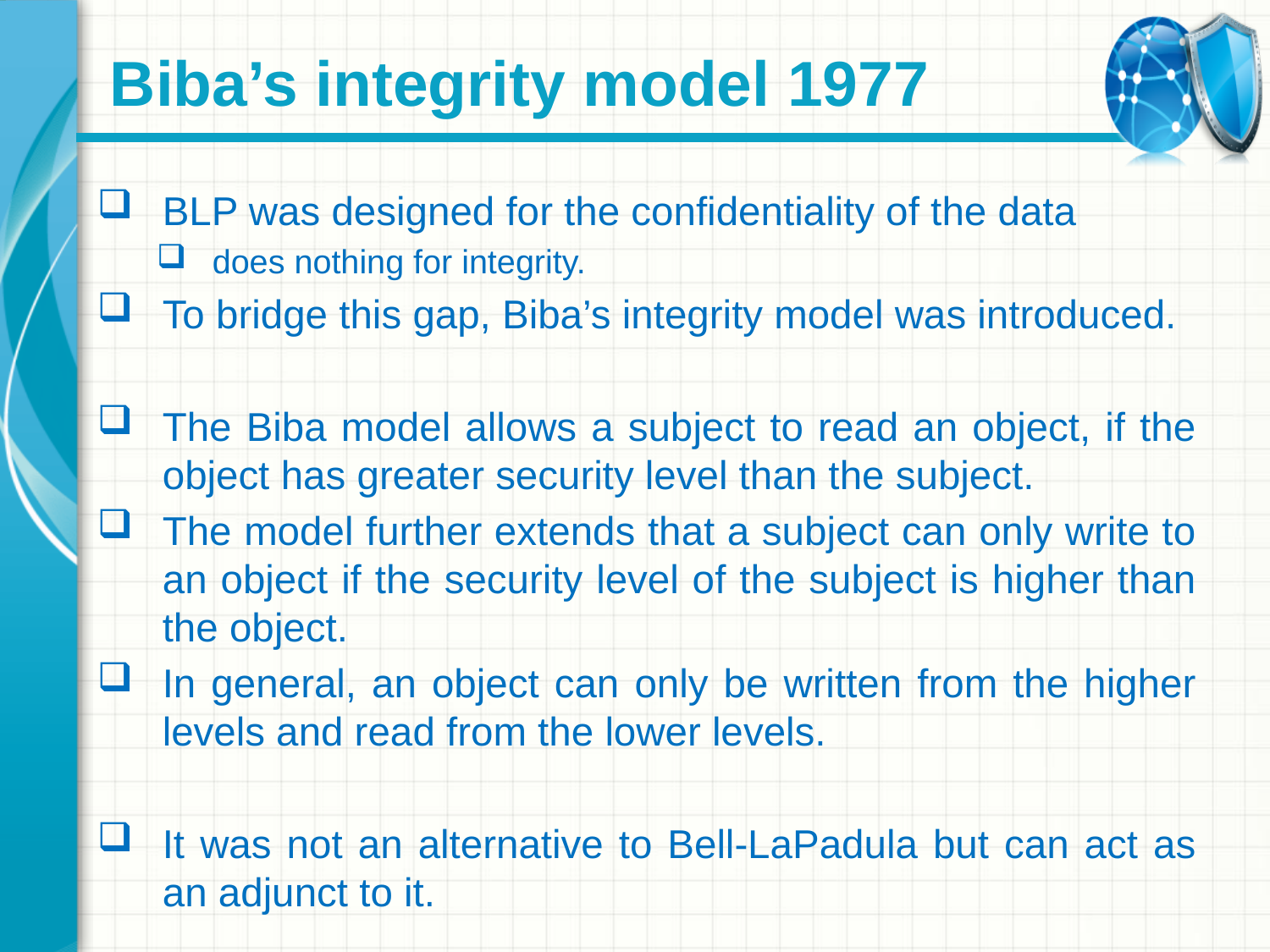

# Biba’s integrity model 1977
BLP was designed for the confidentiality of the data
does nothing for integrity.
To bridge this gap, Biba’s integrity model was introduced.

The Biba model allows a subject to read an object, if the object has greater security level than the subject.
The model further extends that a subject can only write to an object if the security level of the subject is higher than the object.
In general, an object can only be written from the higher levels and read from the lower levels.

It was not an alternative to Bell-LaPadula but can act as an adjunct to it.